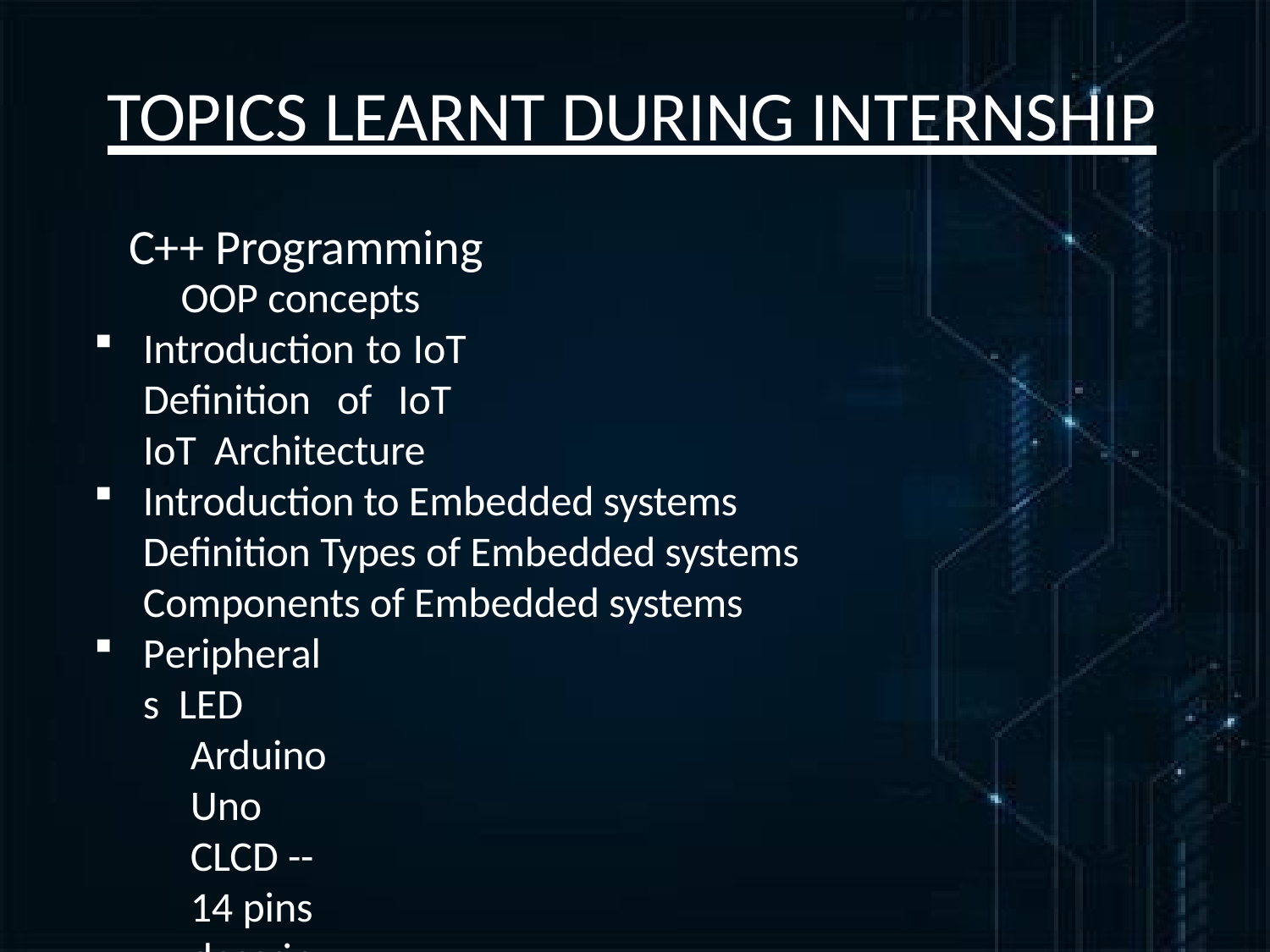

# TOPICS LEARNT DURING INTERNSHIP
C++ Programming
OOP concepts
Introduction to IoT  Definition of IoT  IoT Architecture
Introduction to Embedded systems  Definition Types of Embedded systems  Components of Embedded systems
Peripherals  LED
Arduino Uno
CLCD -- 14 pins description of CLCD
ADC --- Use of ADC in Arduino